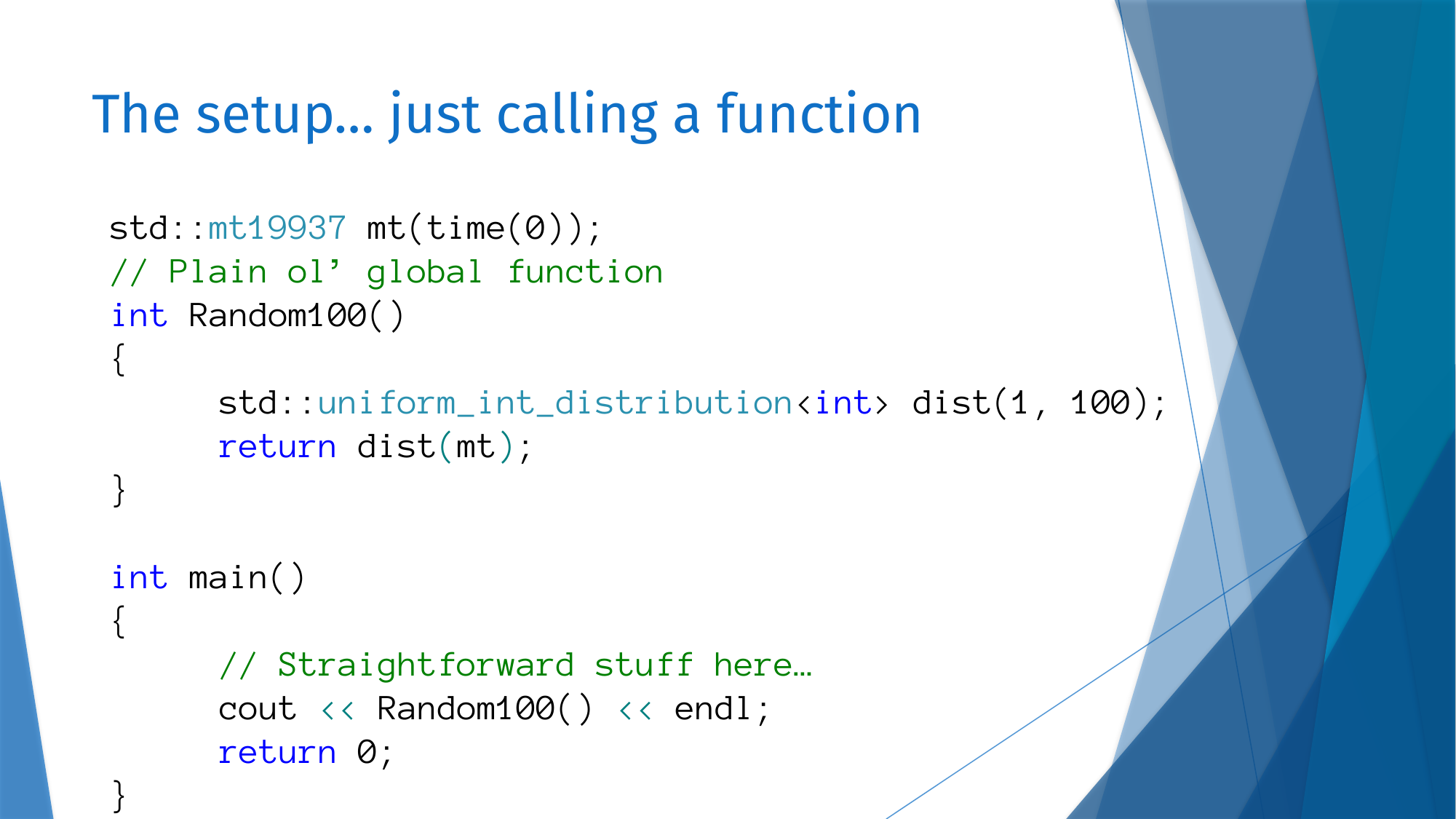

# The setup… just calling a function
std::mt19937 mt(time(0));
// Plain ol’ global function
int Random100()
{
	std::uniform_int_distribution<int> dist(1, 100);
	return dist(mt);
}

int main()
{
	// Straightforward stuff here…
	cout << Random100() << endl;
	return 0;
}